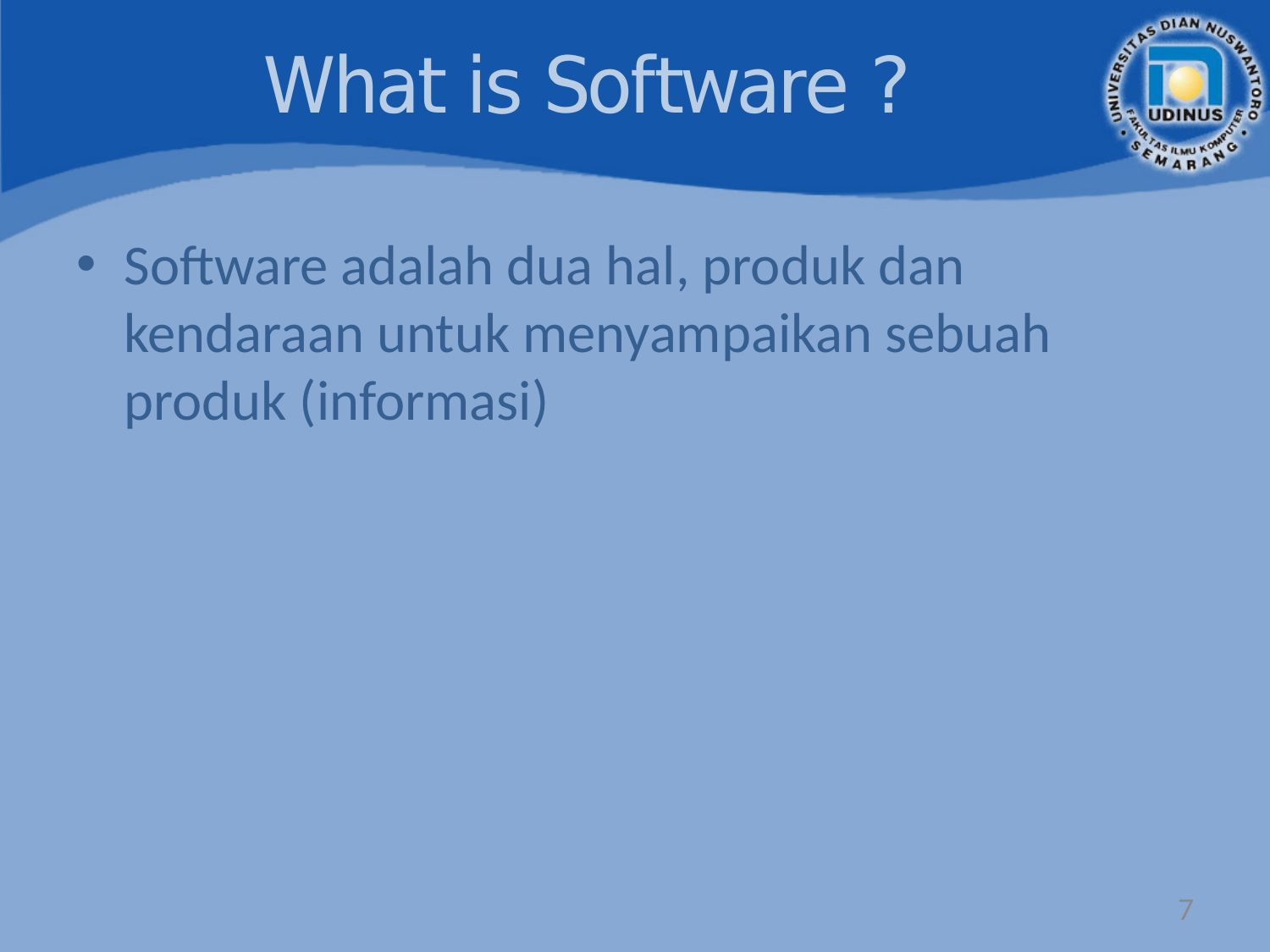

# What is Software ?
Software adalah dua hal, produk dan kendaraan untuk menyampaikan sebuah produk (informasi)

7